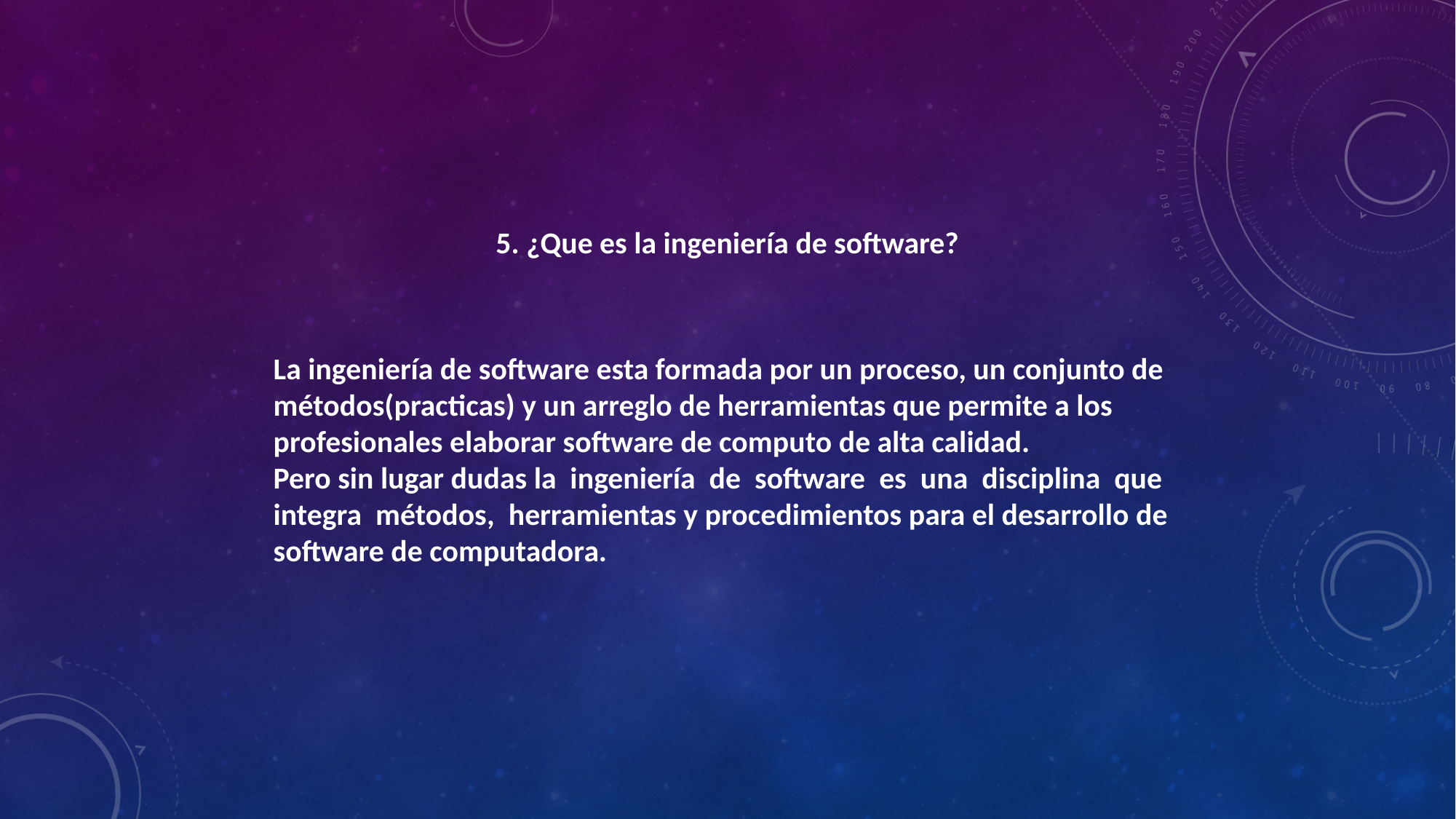

5. ¿Que es la ingeniería de software?
La ingeniería de software esta formada por un proceso, un conjunto de métodos(practicas) y un arreglo de herramientas que permite a los profesionales elaborar software de computo de alta calidad.
Pero sin lugar dudas la  ingeniería  de  software  es  una  disciplina  que  integra  métodos,  herramientas y procedimientos para el desarrollo de software de computadora.